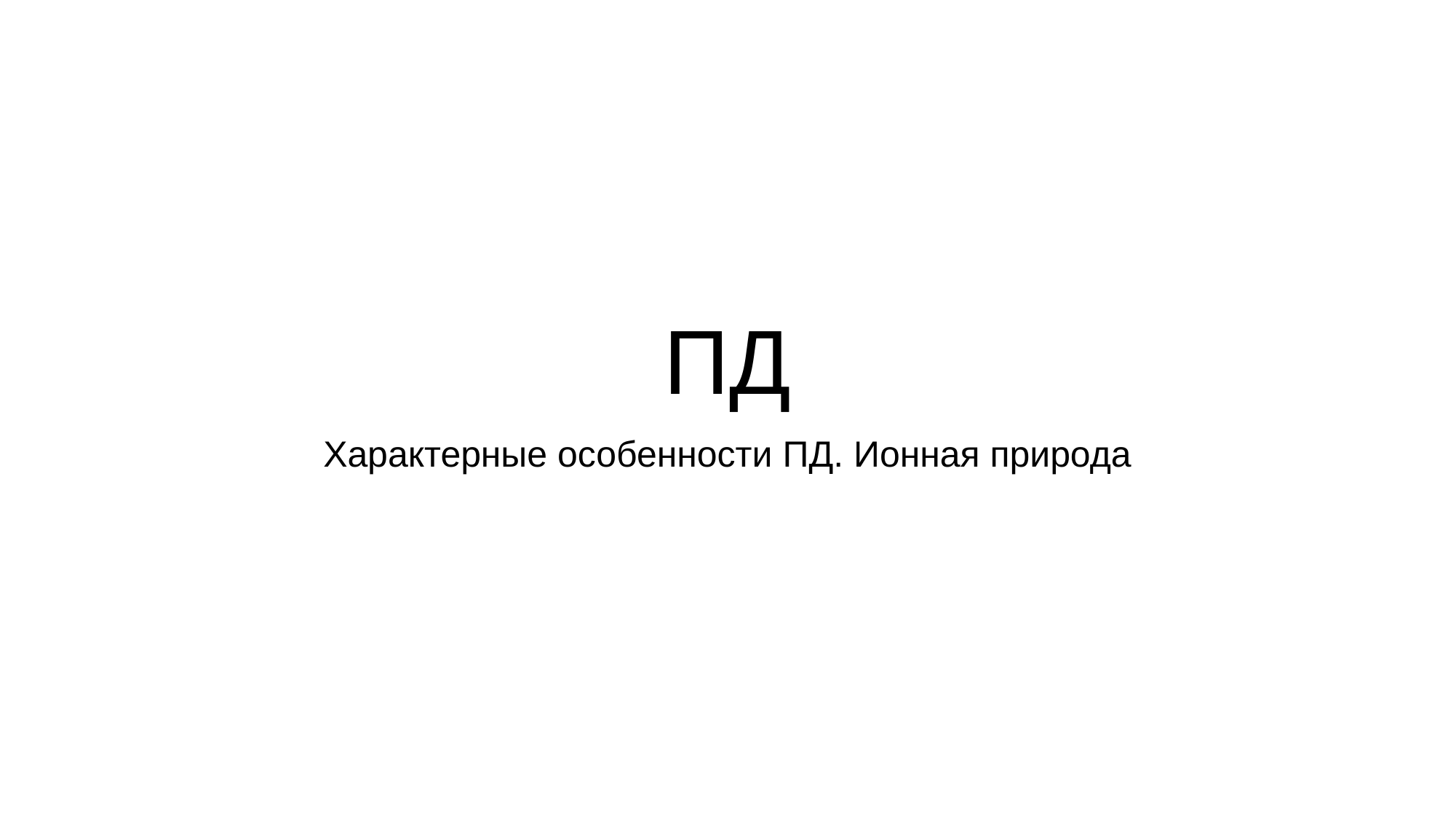

# ПД
Характерные особенности ПД. Ионная природа